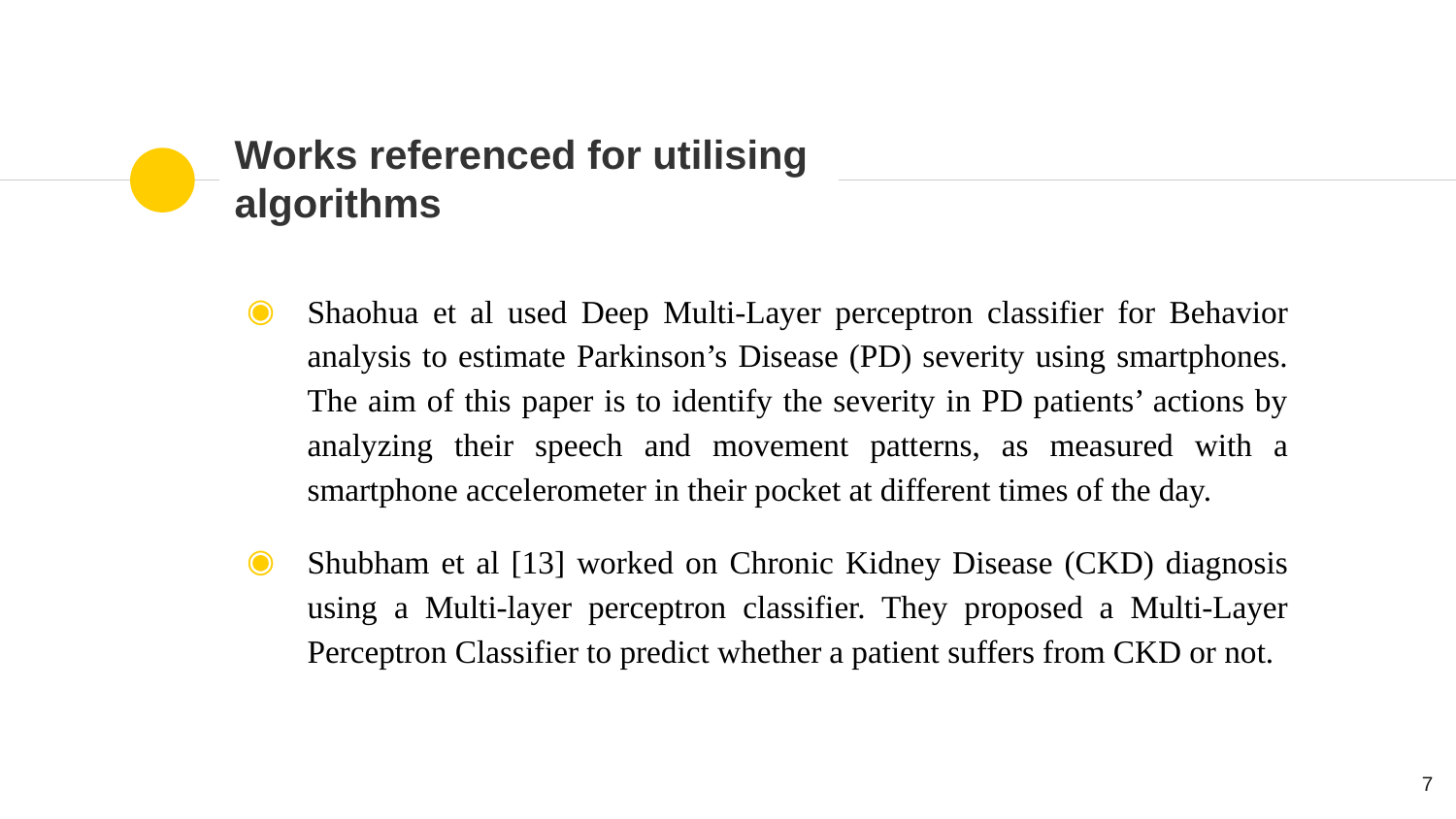

# Works referenced for utilising algorithms
Shaohua et al used Deep Multi-Layer perceptron classifier for Behavior analysis to estimate Parkinson’s Disease (PD) severity using smartphones. The aim of this paper is to identify the severity in PD patients’ actions by analyzing their speech and movement patterns, as measured with a smartphone accelerometer in their pocket at different times of the day.
Shubham et al [13] worked on Chronic Kidney Disease (CKD) diagnosis using a Multi-layer perceptron classifier. They proposed a Multi-Layer Perceptron Classifier to predict whether a patient suffers from CKD or not.

7